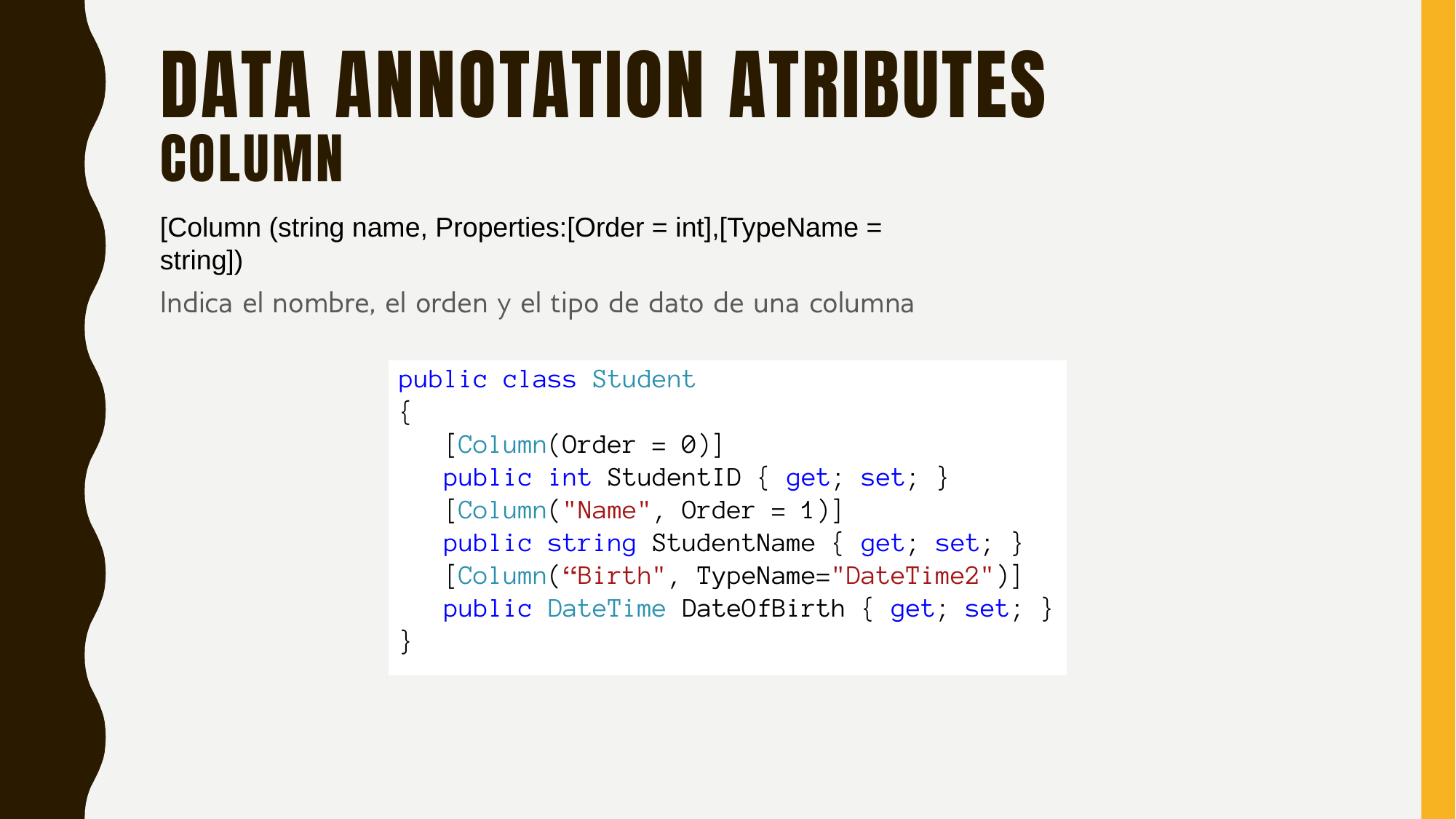

# Data annotation atributes column
[Column (string name, Properties:[Order = int],[TypeName = string])
Indica el nombre, el orden y el tipo de dato de una columna
public class Student
{
   [Column(Order = 0)]
   public int StudentID { get; set; }
   [Column("Name", Order = 1)]
   public string StudentName { get; set; }
   [Column(“Birth", TypeName="DateTime2")]
   public DateTime DateOfBirth { get; set; }
}